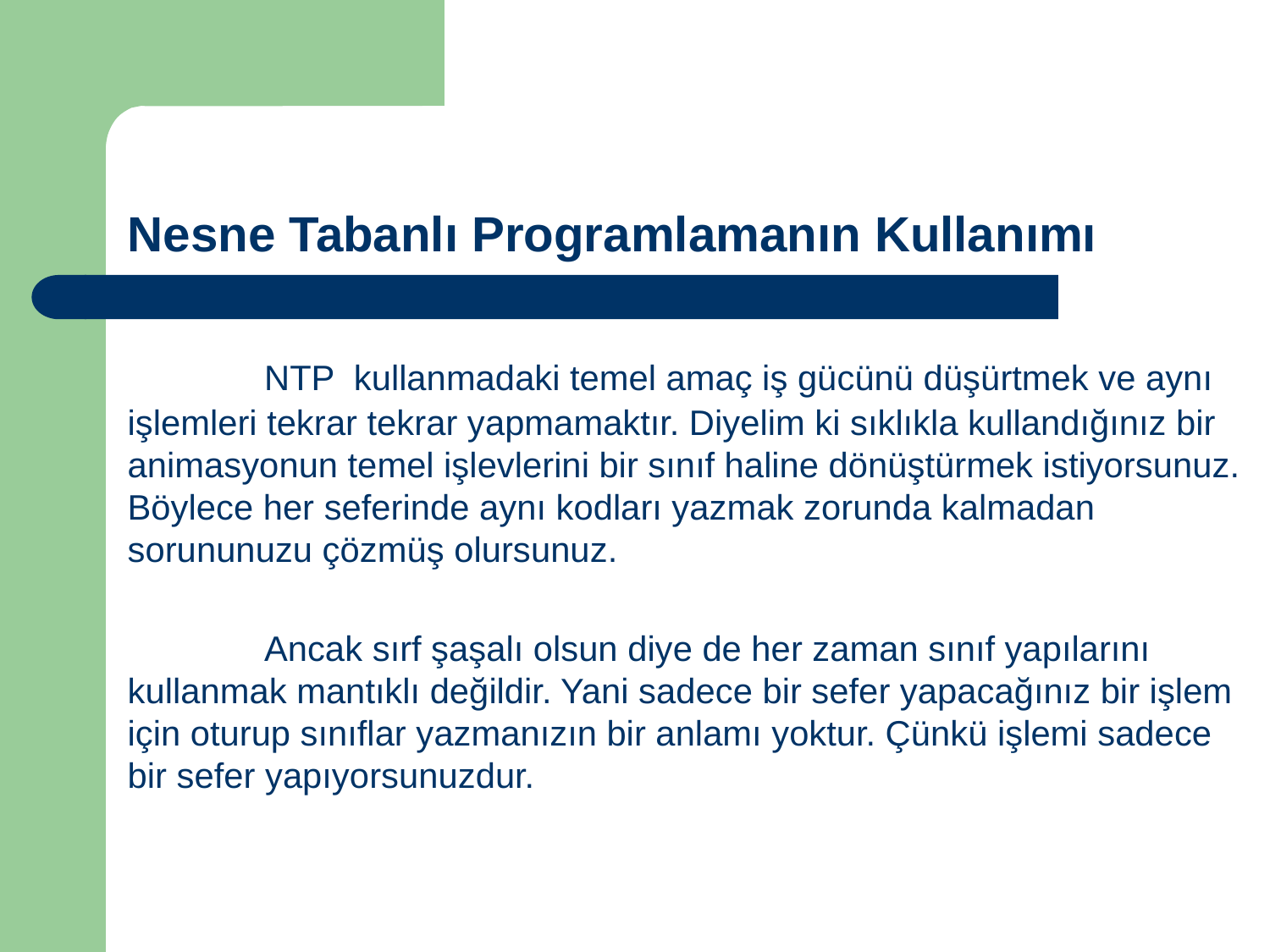

Nesne Tabanlı Programlamanın Kullanımı

	 NTP  kullanmadaki temel amaç iş gücünü düşürtmek ve aynı işlemleri tekrar tekrar yapmamaktır. Diyelim ki sıklıkla kullandığınız bir animasyonun temel işlevlerini bir sınıf haline dönüştürmek istiyorsunuz. Böylece her seferinde aynı kodları yazmak zorunda kalmadan sorununuzu çözmüş olursunuz.

	 Ancak sırf şaşalı olsun diye de her zaman sınıf yapılarını kullanmak mantıklı değildir. Yani sadece bir sefer yapacağınız bir işlem için oturup sınıflar yazmanızın bir anlamı yoktur. Çünkü işlemi sadece bir sefer yapıyorsunuzdur.